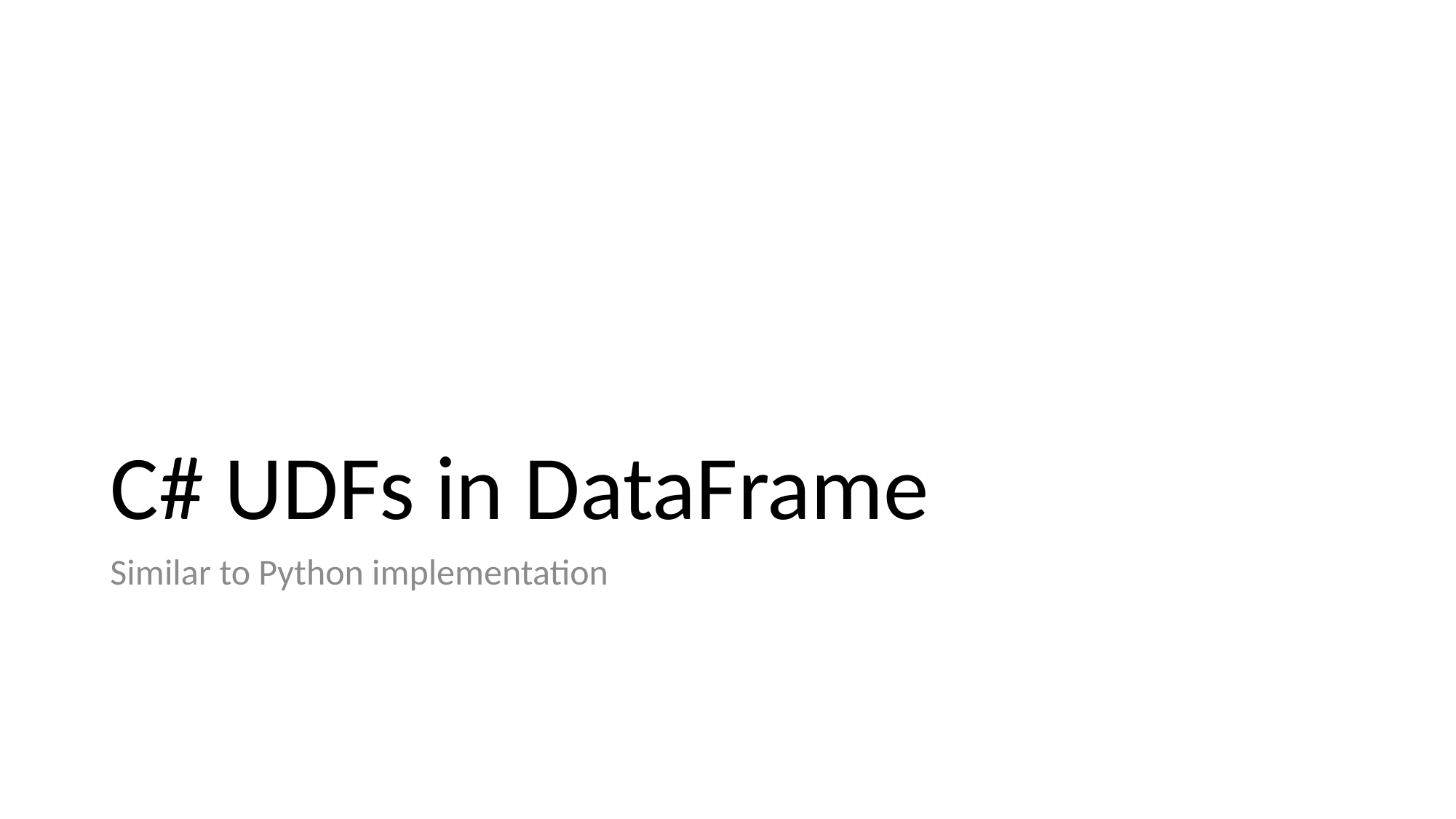

# C# UDFs in DataFrame
Similar to Python implementation